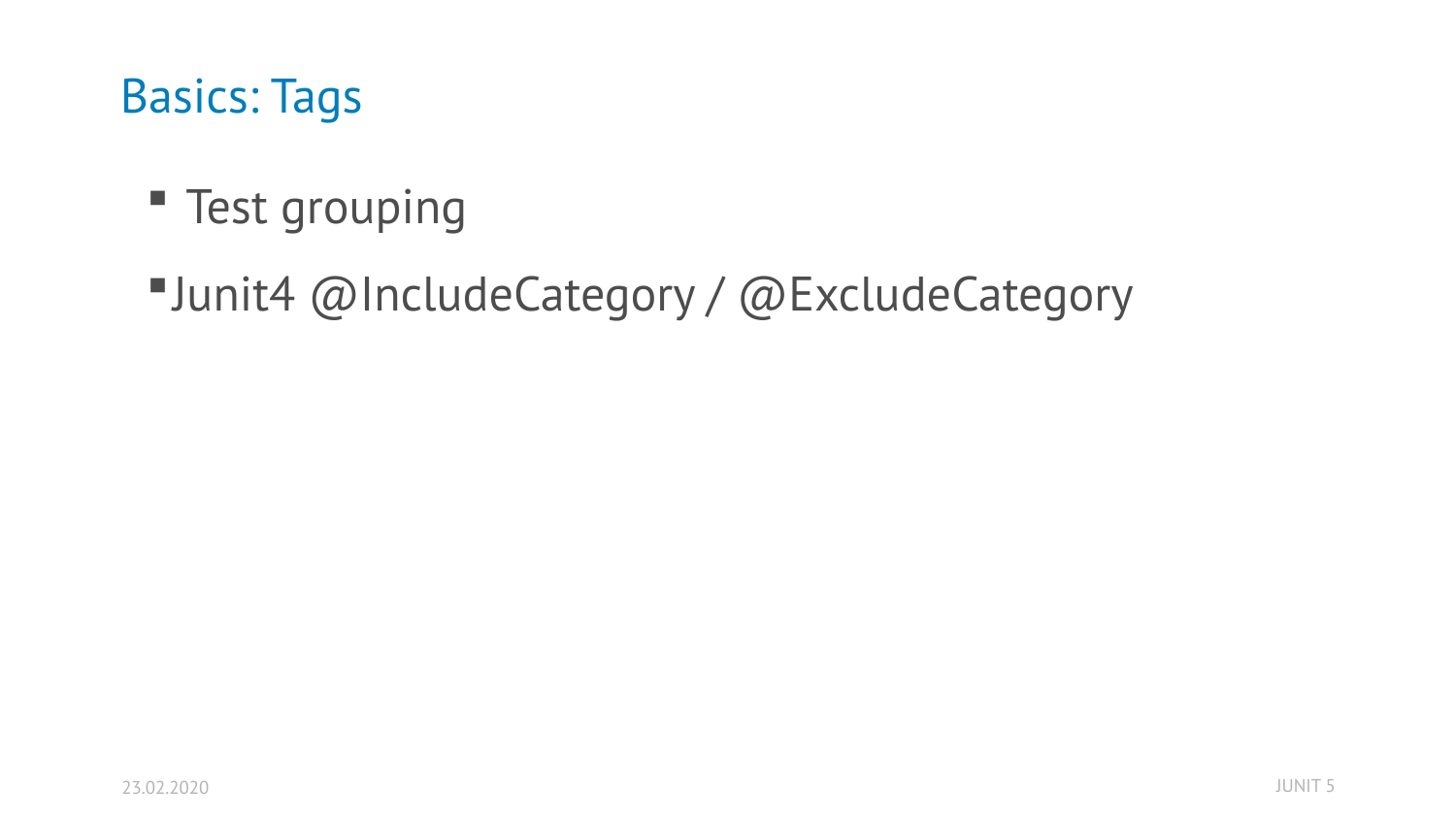

# Basics: Tags
 Test grouping
Junit4 @IncludeCategory / @ExcludeCategory
JUNIT 5
23.02.2020